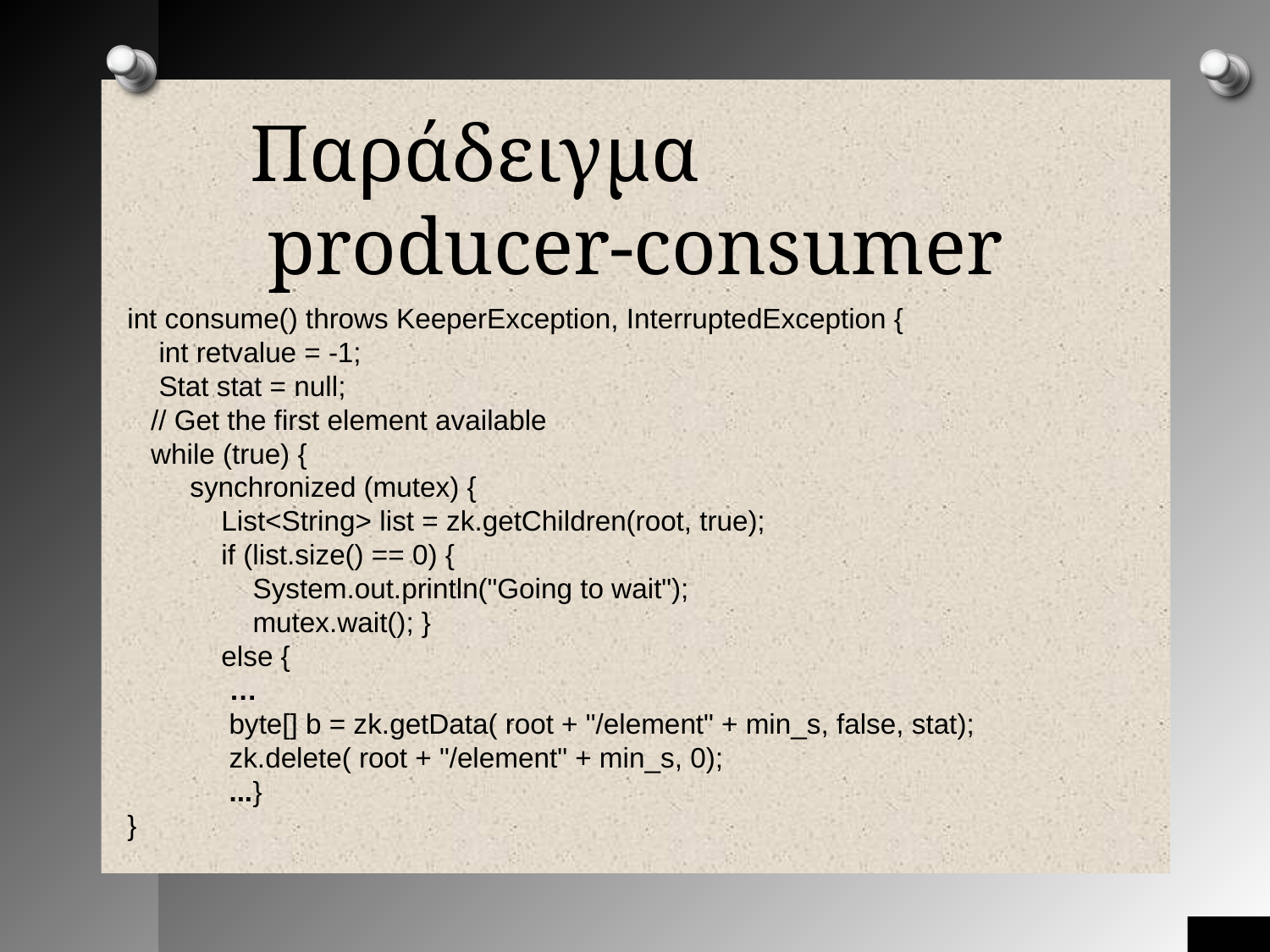

Παράδειγμα                 producer-consumer
int consume() throws KeeperException, InterruptedException {
    int retvalue = -1;
    Stat stat = null;
   // Get the first element available
   while (true) {
        synchronized (mutex) {
            List<String> list = zk.getChildren(root, true);
            if (list.size() == 0) {
                System.out.println("Going to wait");
                mutex.wait(); }
            else {
             …
             byte[] b = zk.getData( root + "/element" + min_s, false, stat);
             zk.delete( root + "/element" + min_s, 0);
             ...}
}